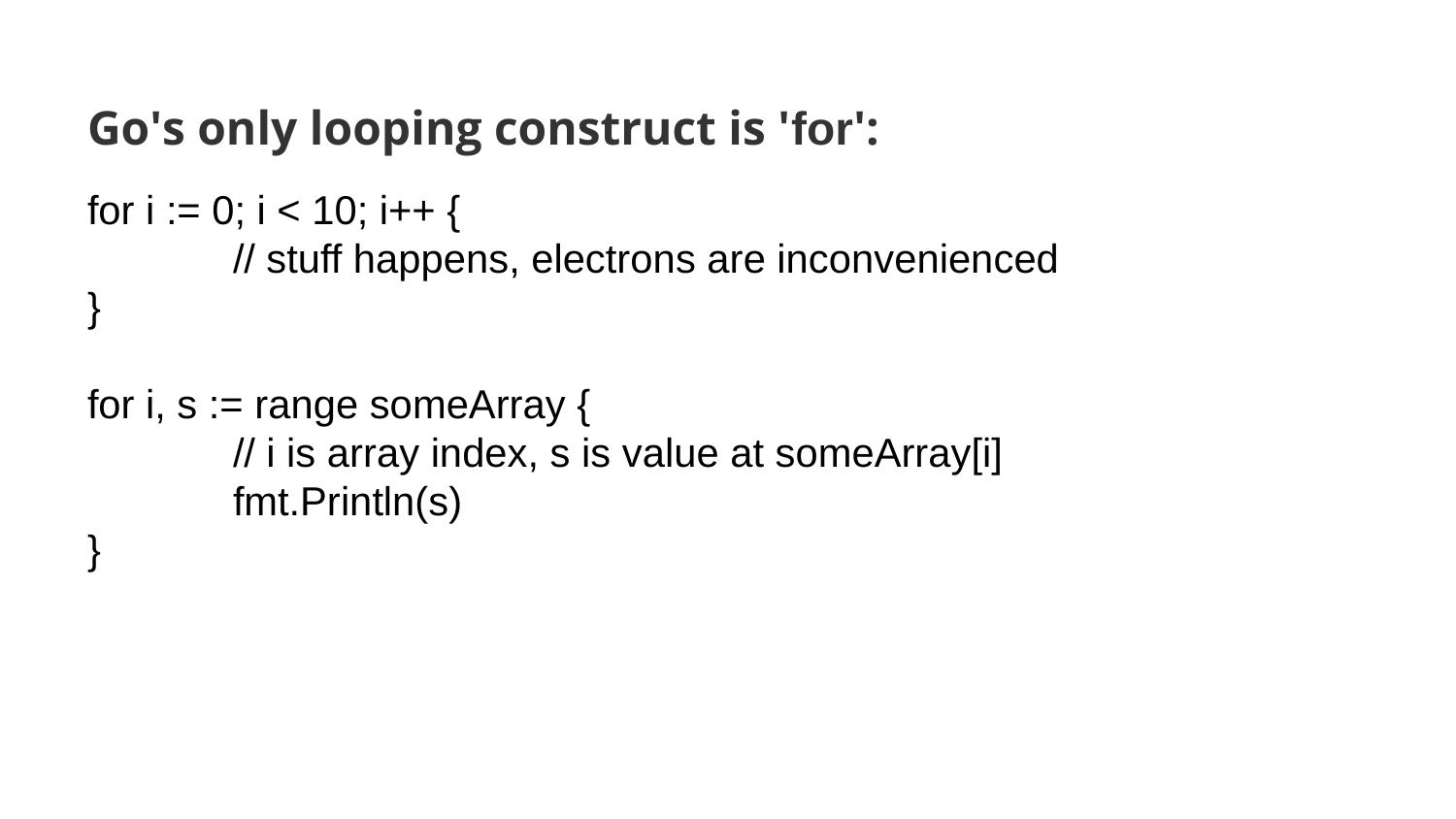

# Go's only looping construct is 'for':
for i := 0; i < 10; i++ {
	// stuff happens, electrons are inconvenienced
}

for i, s := range someArray {
	// i is array index, s is value at someArray[i]
	fmt.Println(s)
}